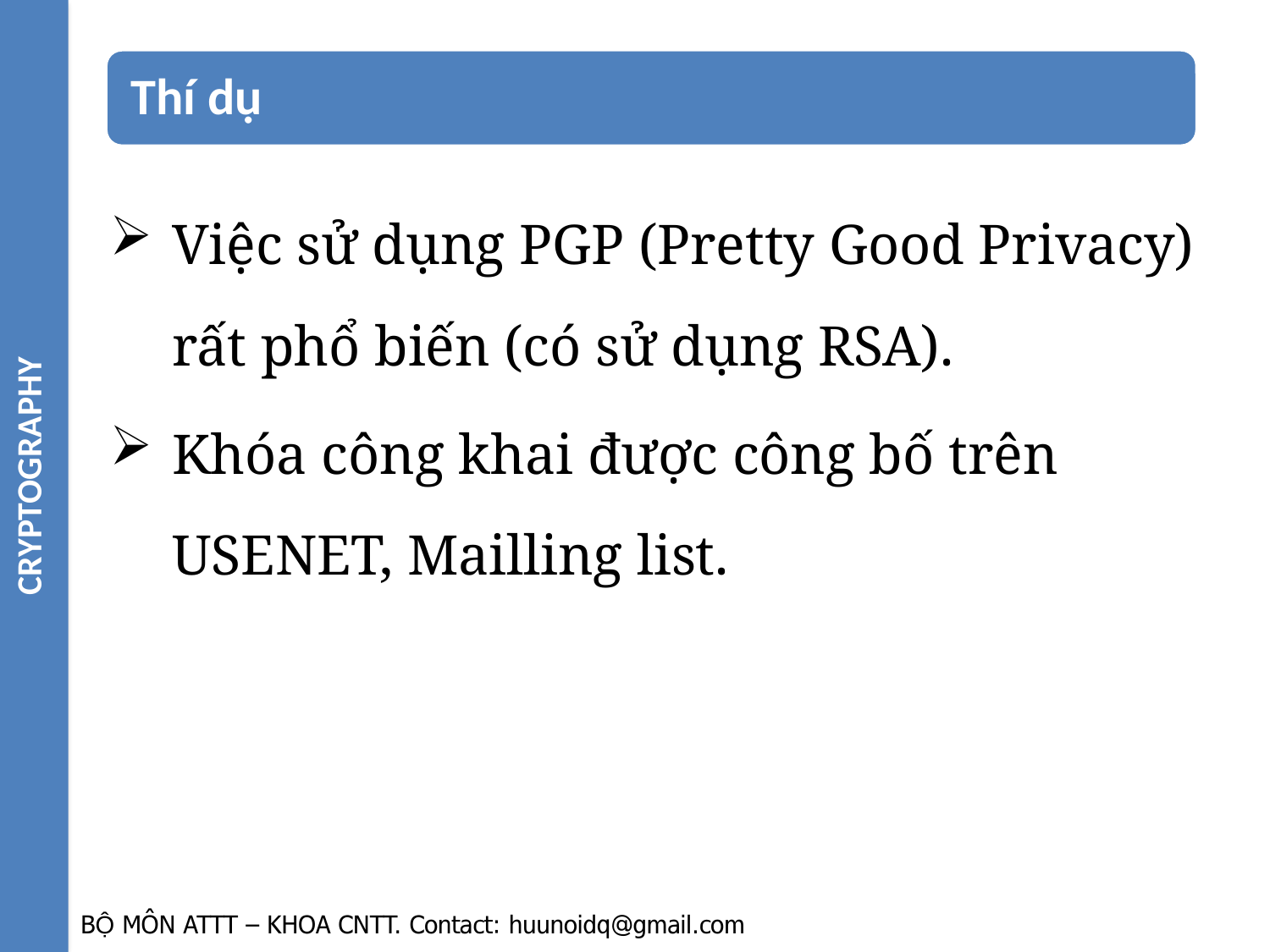

CRYPTOGRAPHY
Thí dụ
Việc sử dụng PGP (Pretty Good Privacy) rất phổ biến (có sử dụng RSA).
Khóa công khai được công bố trên USENET, Mailling list.
BỘ MÔN ATTT – KHOA CNTT. Contact: huunoidq@gmail.com